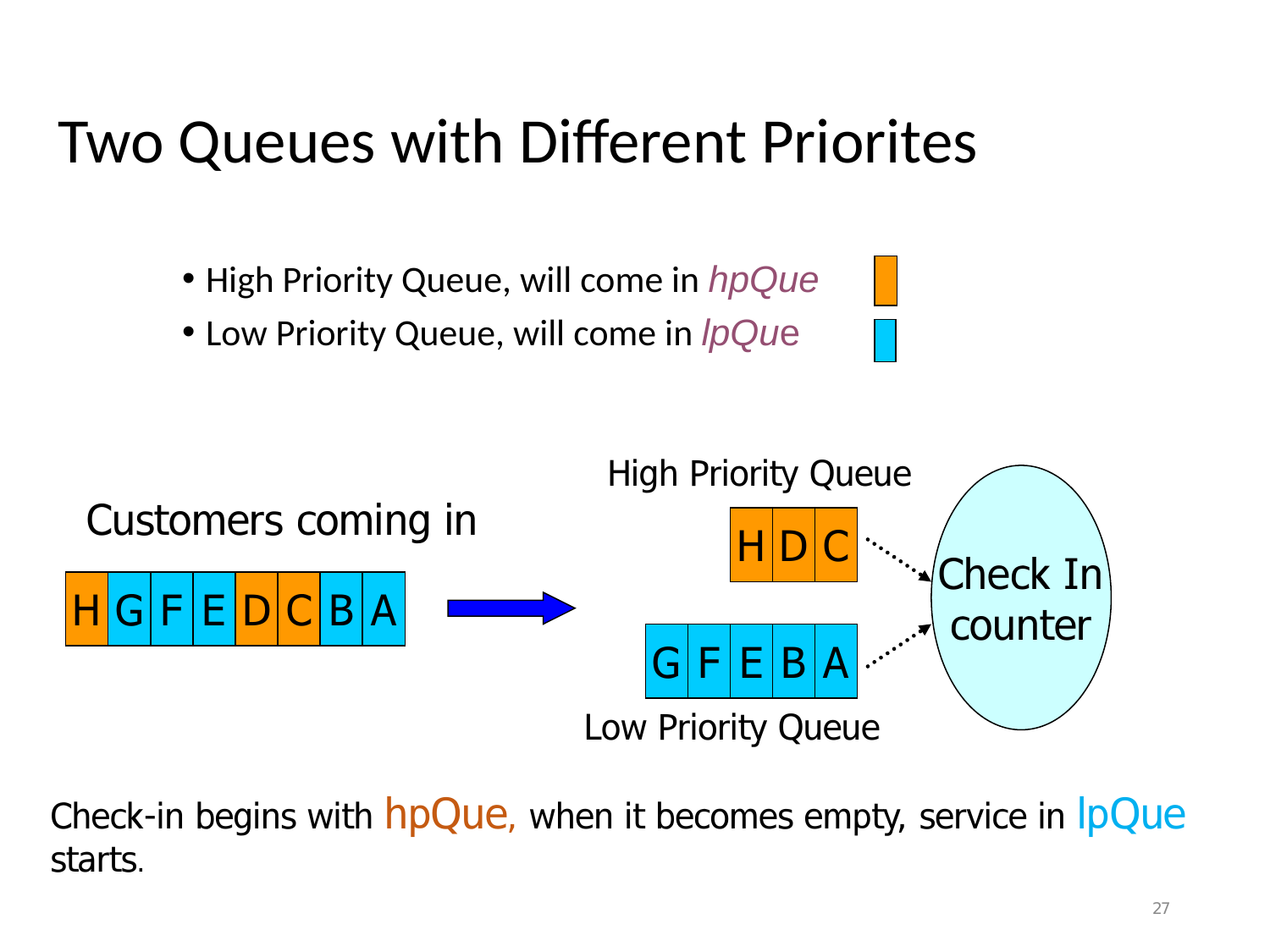

# Two Queues with Different Priorites
High Priority Queue, will come in hpQue
Low Priority Queue, will come in lpQue

High Priority Queue
Check In
counter
Customers coming in
H
D
C

H
G
F
E
D
C
B
A

G
F
E
B
A

Low Priority Queue
Check-in begins with hpQue, when it becomes empty, service in lpQue starts.
27